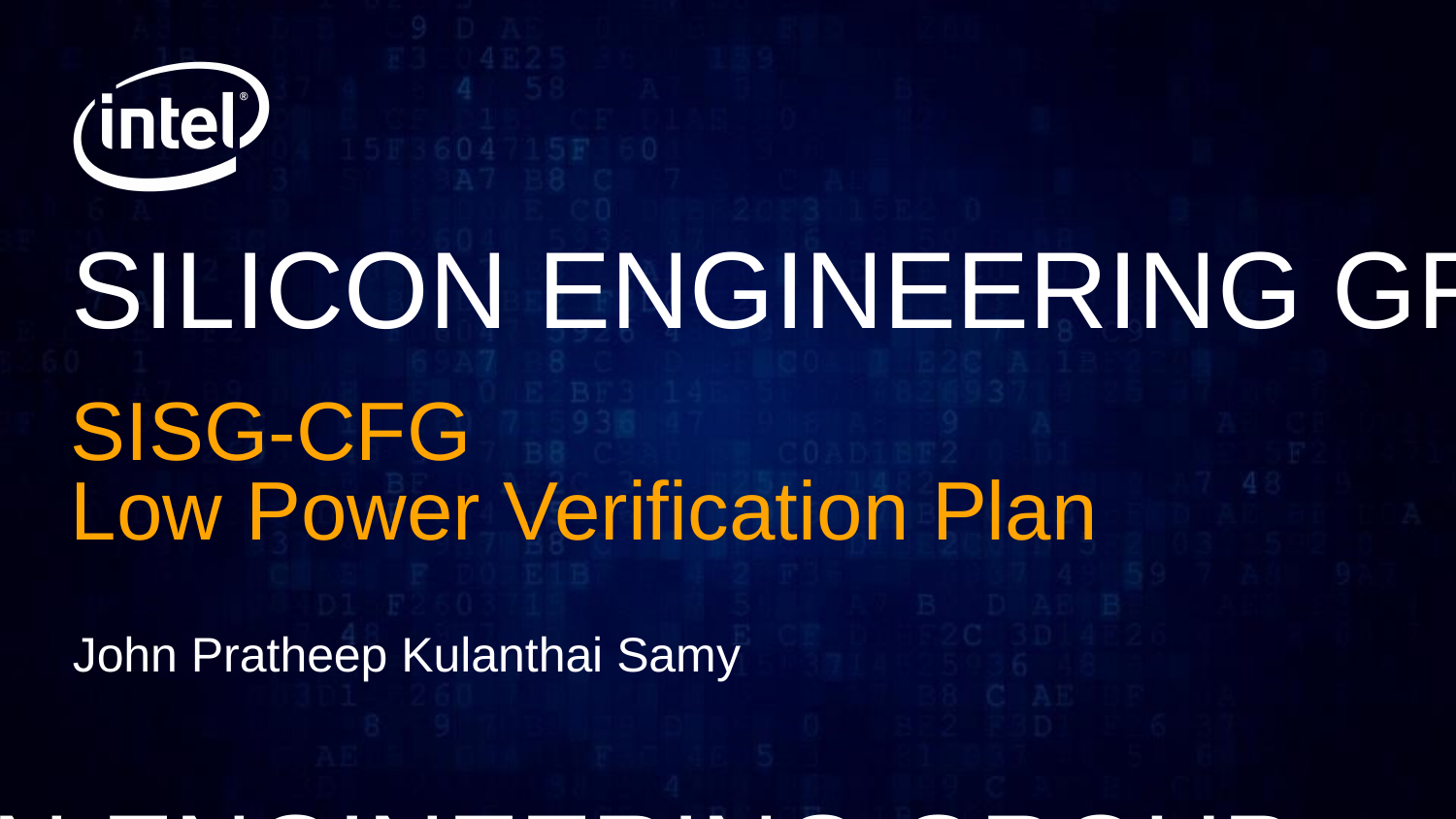

# SISG-CFG Low Power Verification Plan

John Pratheep Kulanthai Samy